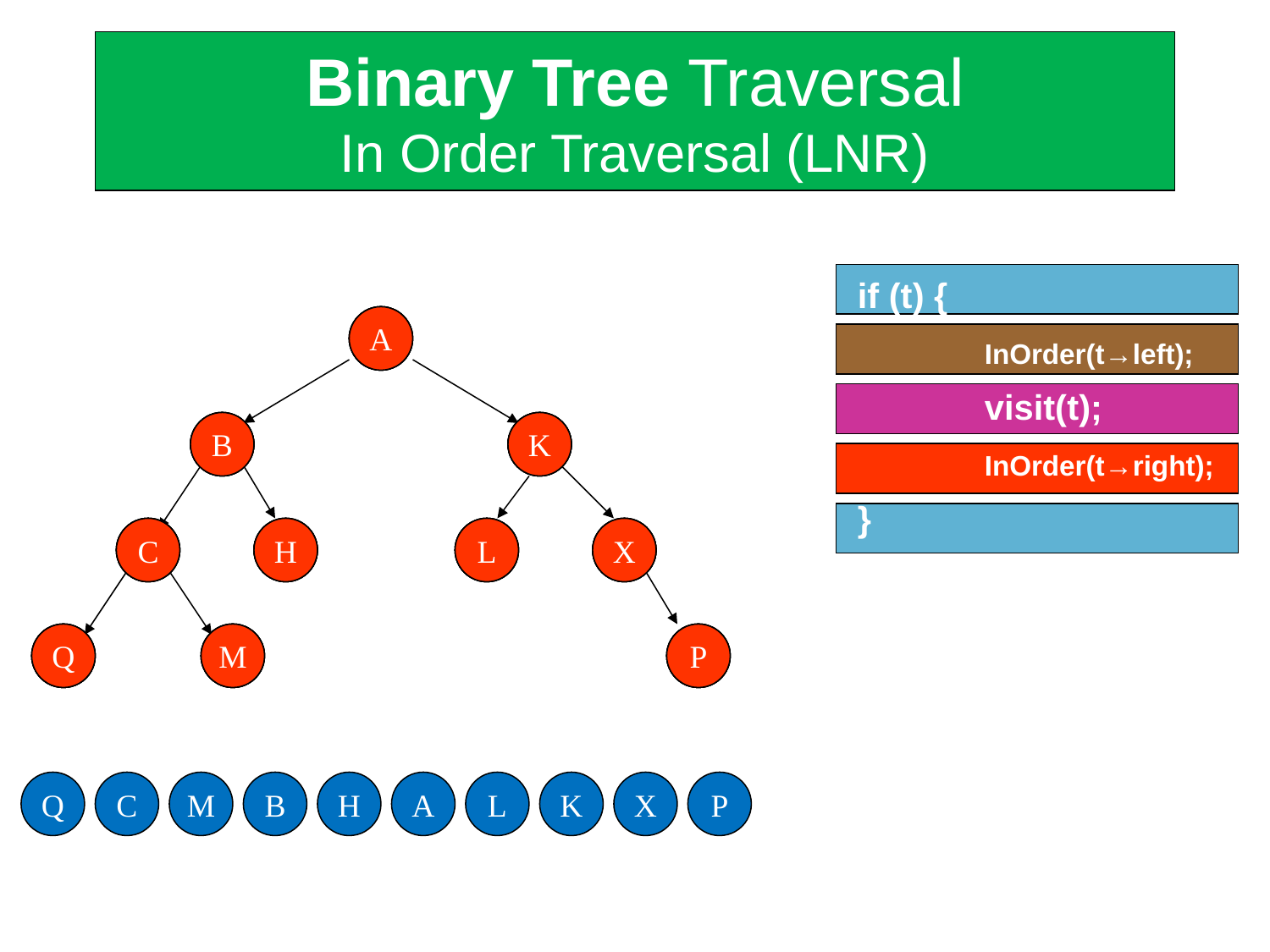

# Binary Tree Traversal In Order Traversal (LNR)

if (t) {
	InOrder(t→left);
	visit(t);
	InOrder(t→right);
}

A

B
K

C
H
L
X

Q
M
P
A
A
A
B
B
B
K
K
K
C
C
C
H
H
H
L
L
L
X
X
X
Q
Q
Q
M
M
M
P
P
P
Q
C
M
B
H
A
L
K
X
P